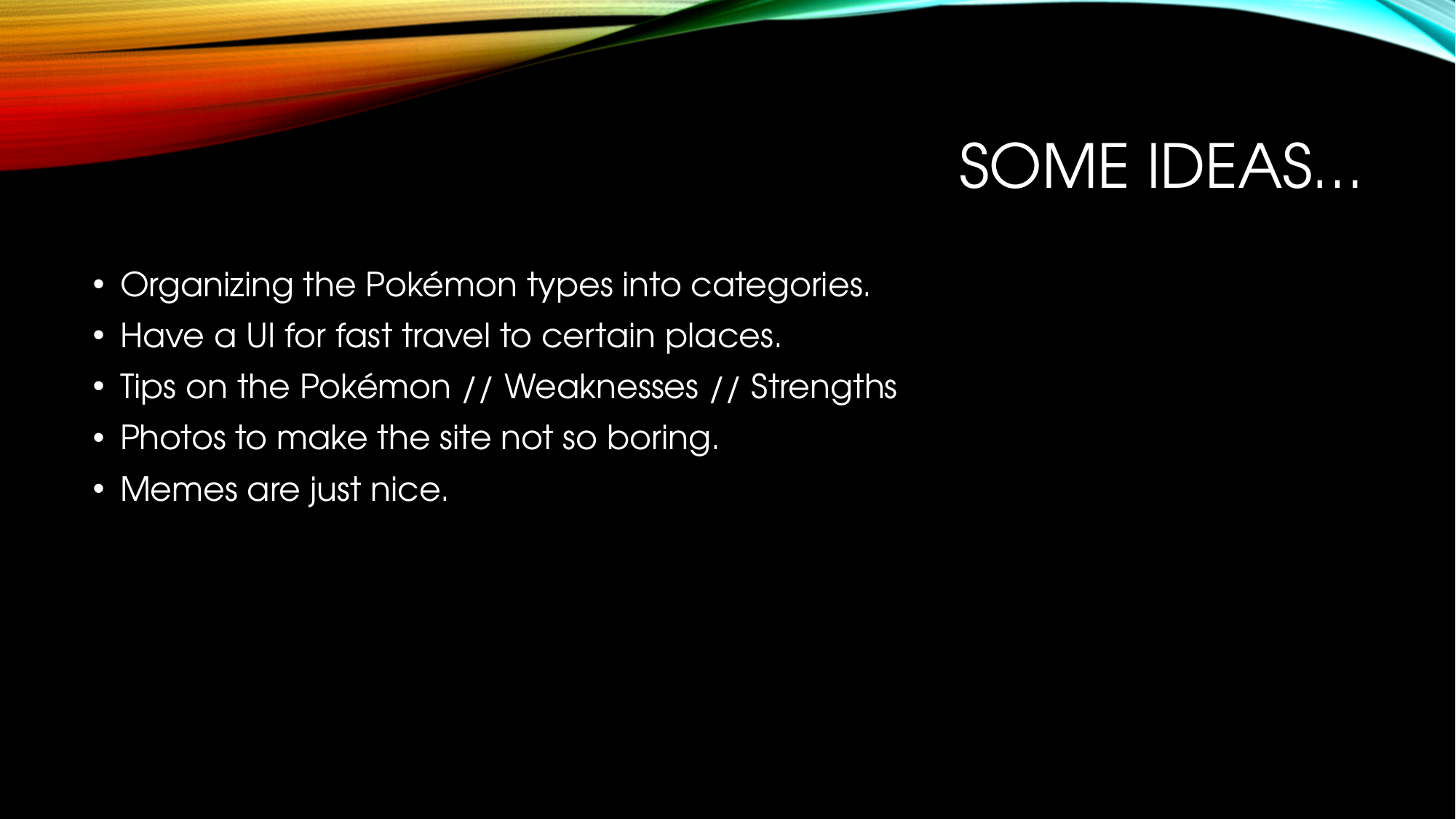

# Some ideas…
Organizing the Pokémon types into categories.
Have a UI for fast travel to certain places.
Tips on the Pokémon // Weaknesses // Strengths
Photos to make the site not so boring.
Memes are just nice.